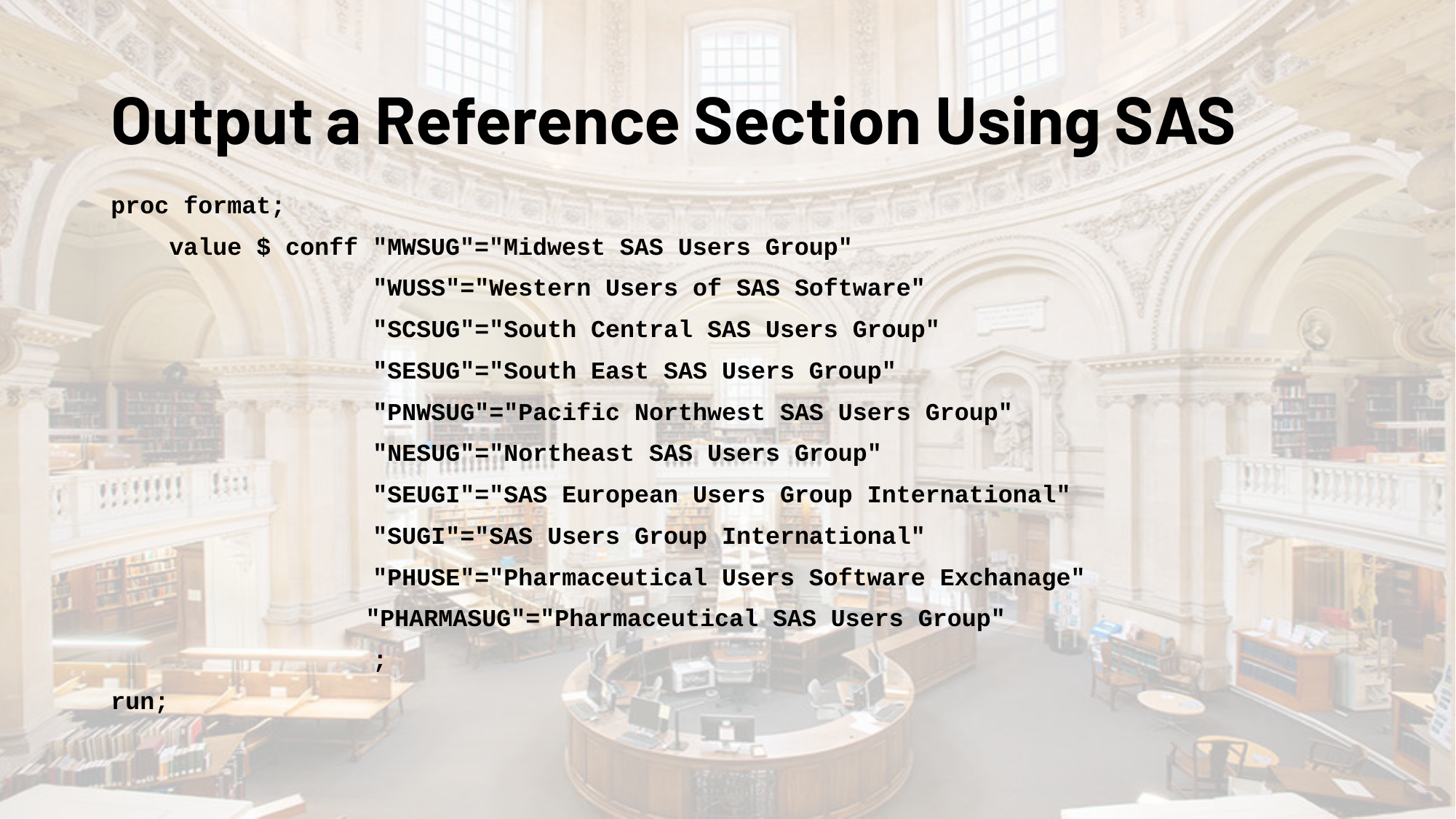

# Output a Reference Section Using SAS
proc format;
    value $ conff "MWSUG"="Midwest SAS Users Group"
                  "WUSS"="Western Users of SAS Software"
                  "SCSUG"="South Central SAS Users Group"
                  "SESUG"="South East SAS Users Group"
                  "PNWSUG"="Pacific Northwest SAS Users Group"
                  "NESUG"="Northeast SAS Users Group"
                  "SEUGI"="SAS European Users Group International"
                  "SUGI"="SAS Users Group International"
                  "PHUSE"="Pharmaceutical Users Software Exchanage"
	          "PHARMASUG"="Pharmaceutical SAS Users Group"
                  ;
run;